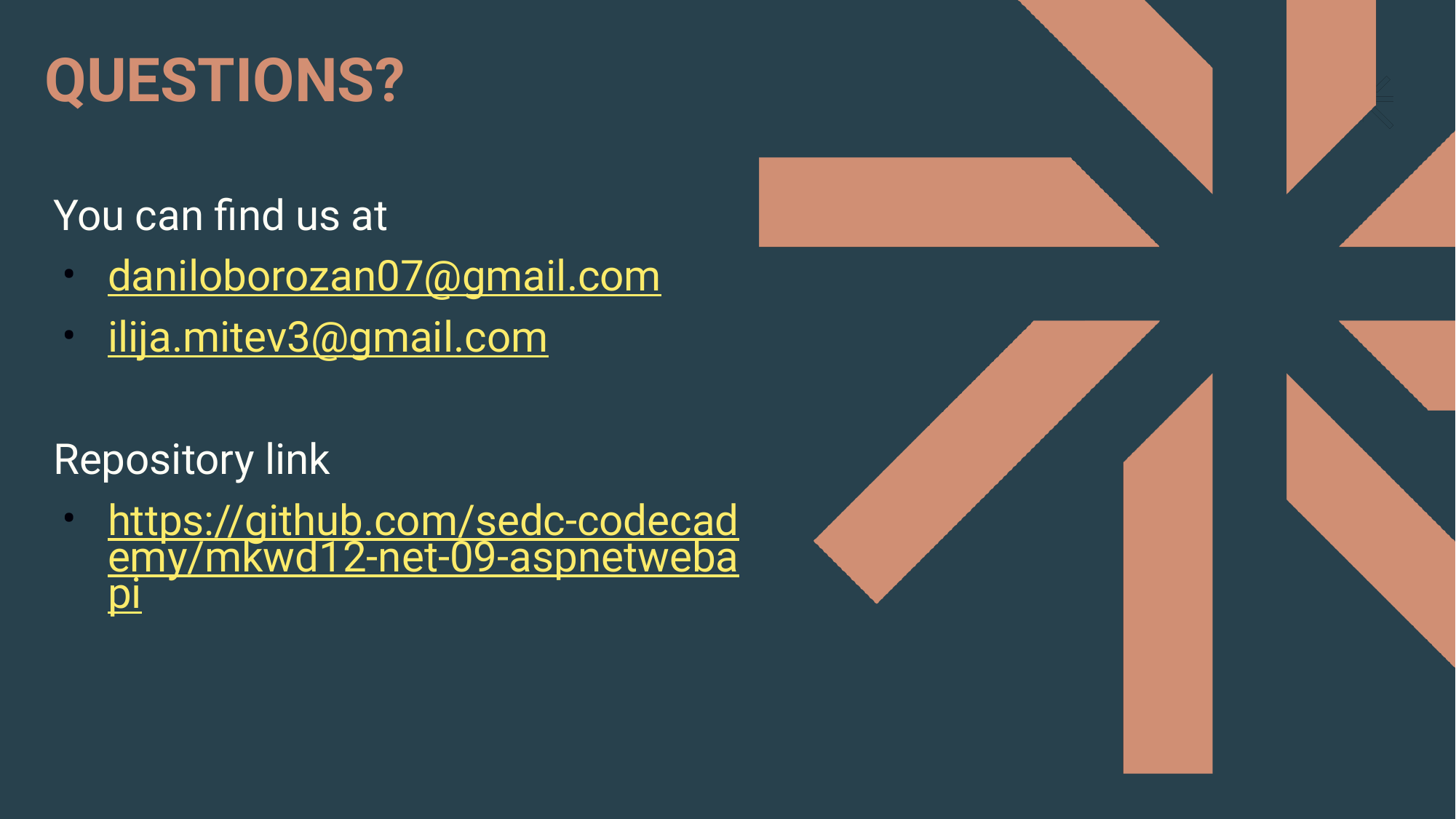

# QUESTIONS?
You can find us at
daniloborozan07@gmail.com
ilija.mitev3@gmail.com

Repository link
https://github.com/sedc-codecademy/mkwd12-net-09-aspnetwebapi